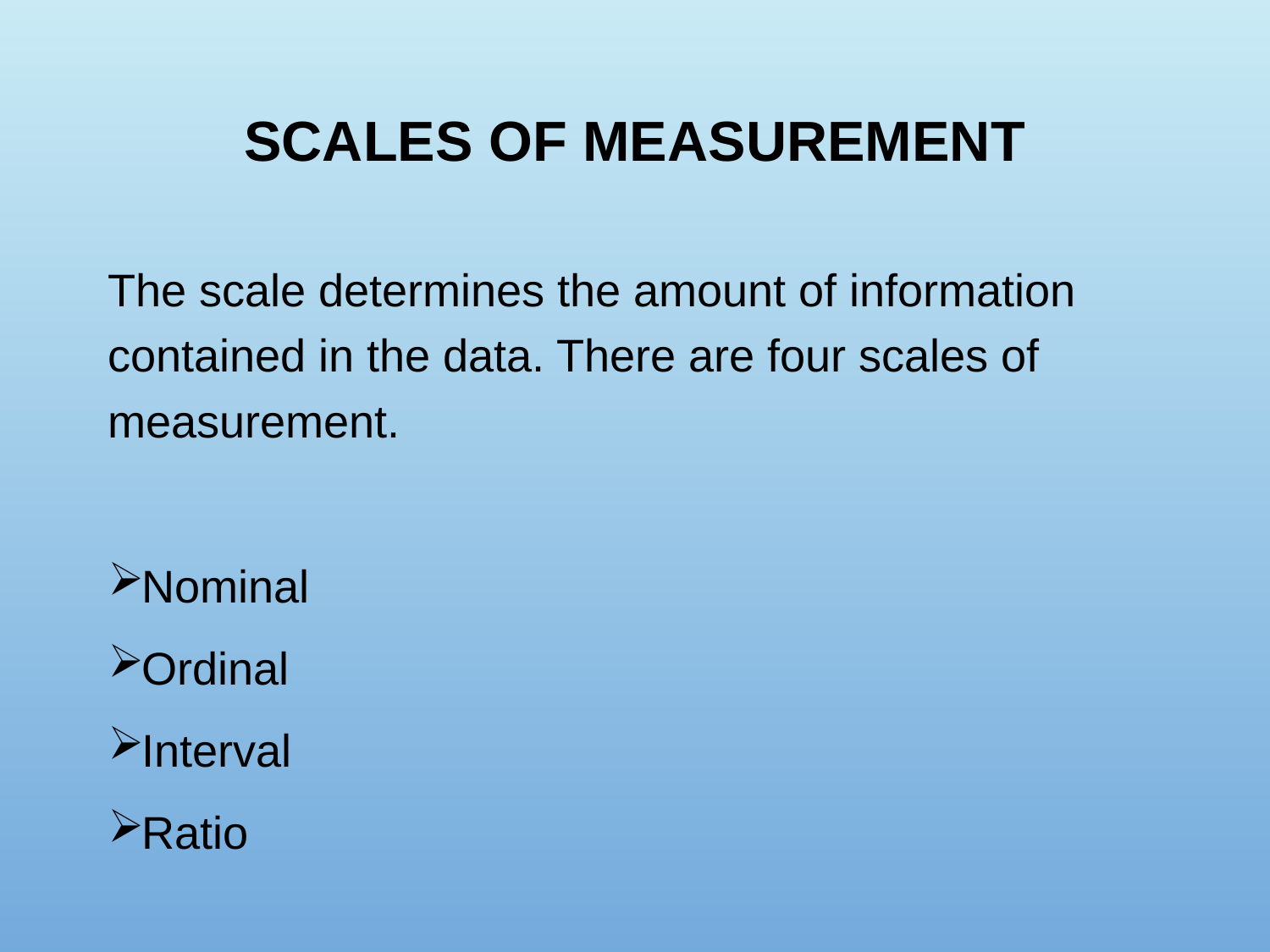

# Scales of Measurement
The scale determines the amount of information contained in the data. There are four scales of measurement.

Nominal
Ordinal
Interval
Ratio
29